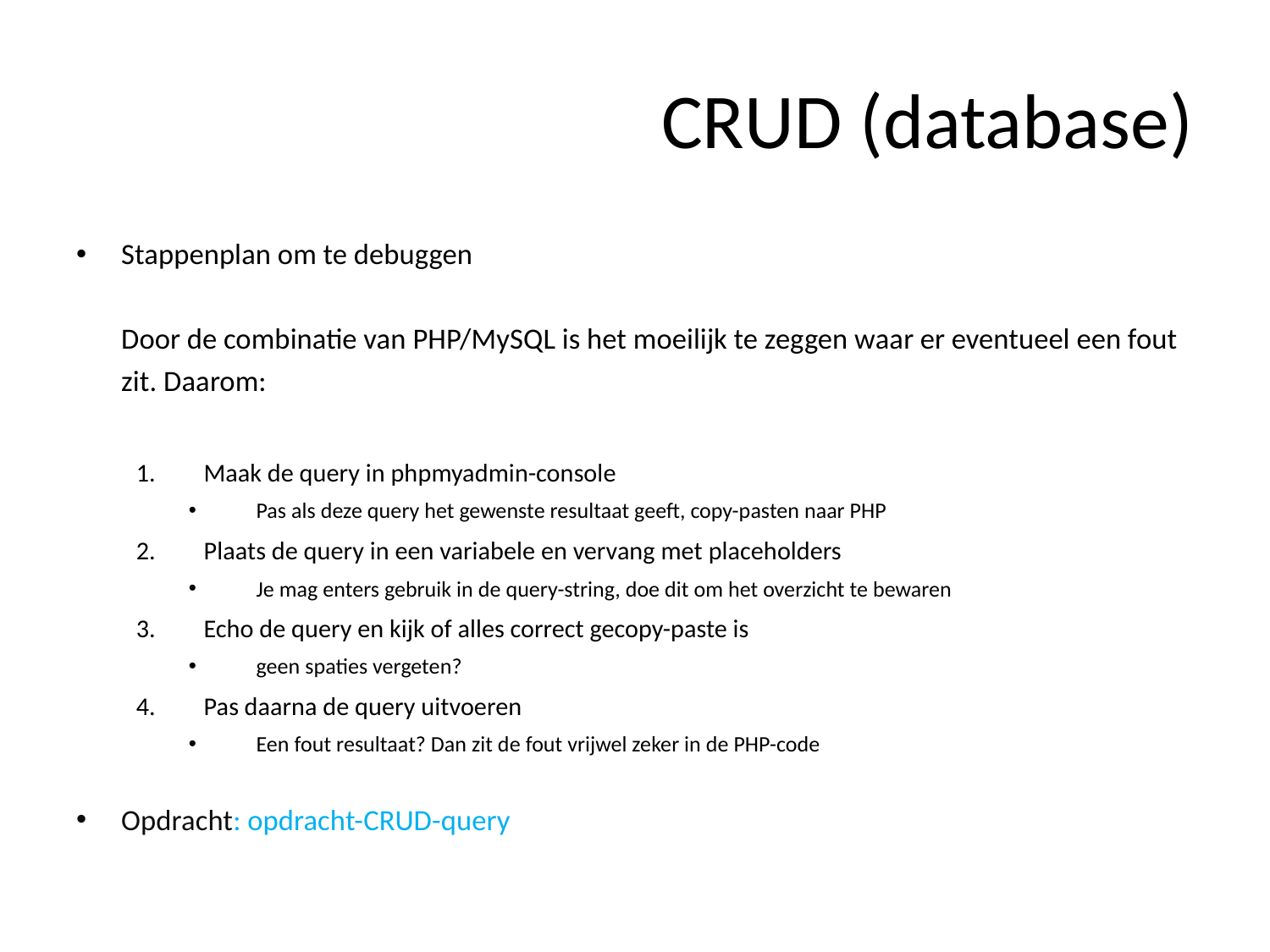

# CRUD (database)
Stappenplan om te debuggen
Door de combinatie van PHP/MySQL is het moeilijk te zeggen waar er eventueel een fout zit. Daarom:

Maak de query in phpmyadmin-console
Pas als deze query het gewenste resultaat geeft, copy-pasten naar PHP
Plaats de query in een variabele en vervang met placeholders
Je mag enters gebruik in de query-string, doe dit om het overzicht te bewaren
Echo de query en kijk of alles correct gecopy-paste is
geen spaties vergeten?
Pas daarna de query uitvoeren
Een fout resultaat? Dan zit de fout vrijwel zeker in de PHP-code
Opdracht: opdracht-CRUD-query